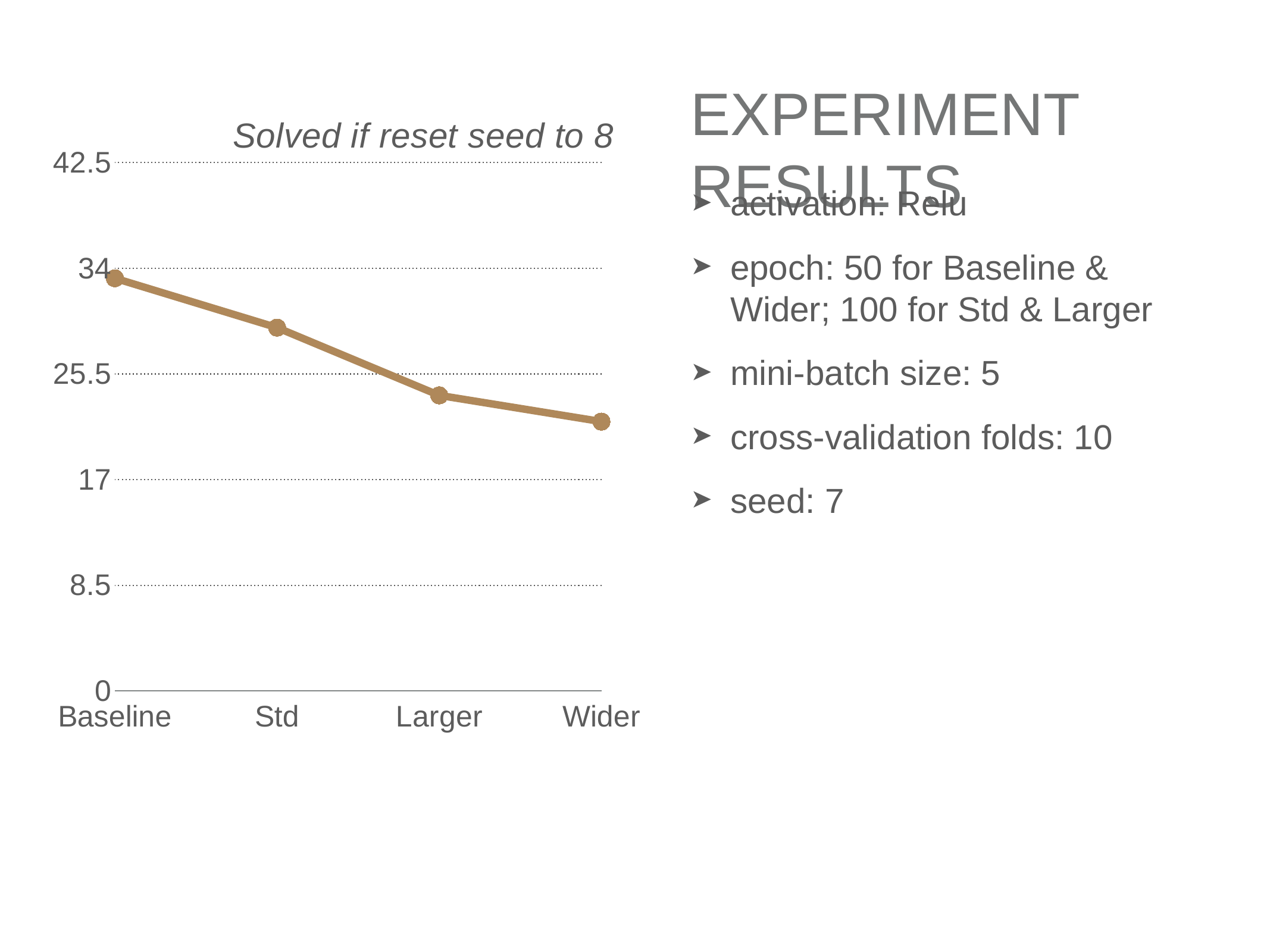

# Experiment Results
Solved if reset seed to 8

### Chart

| Category | MSE |
|---|---|
| Baseline | 33.2 |
| Std | 29.23 |
| Larger | 23.78 |
| Wider | 21.67 |
activation: Relu
epoch: 50 for Baseline & Wider; 100 for Std & Larger
mini-batch size: 5
cross-validation folds: 10
seed: 7